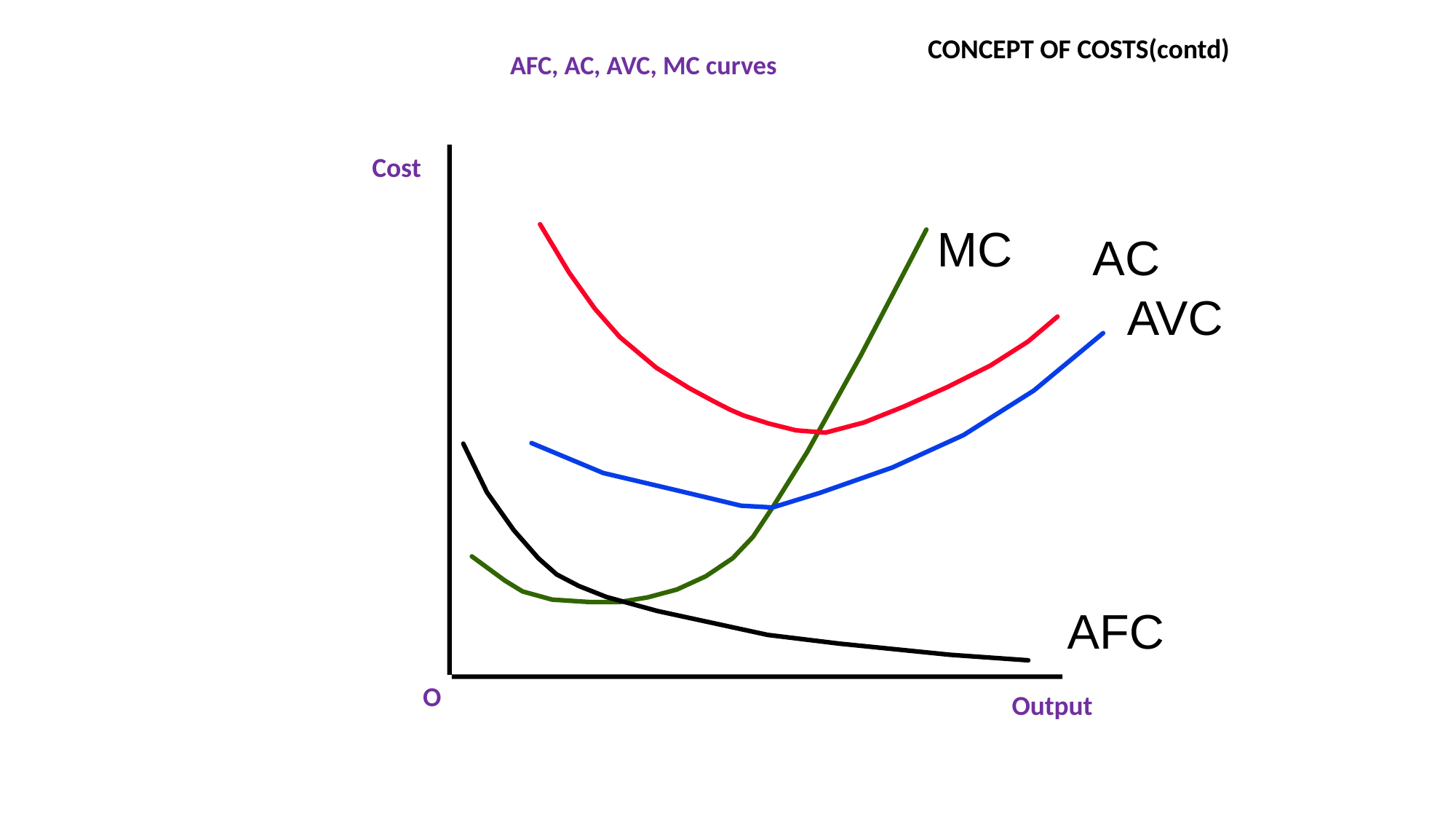

CONCEPT OF COSTS(contd)
AFC, AC, AVC, MC curves

Cost
MC

AC

AVC

AFC
O
Output